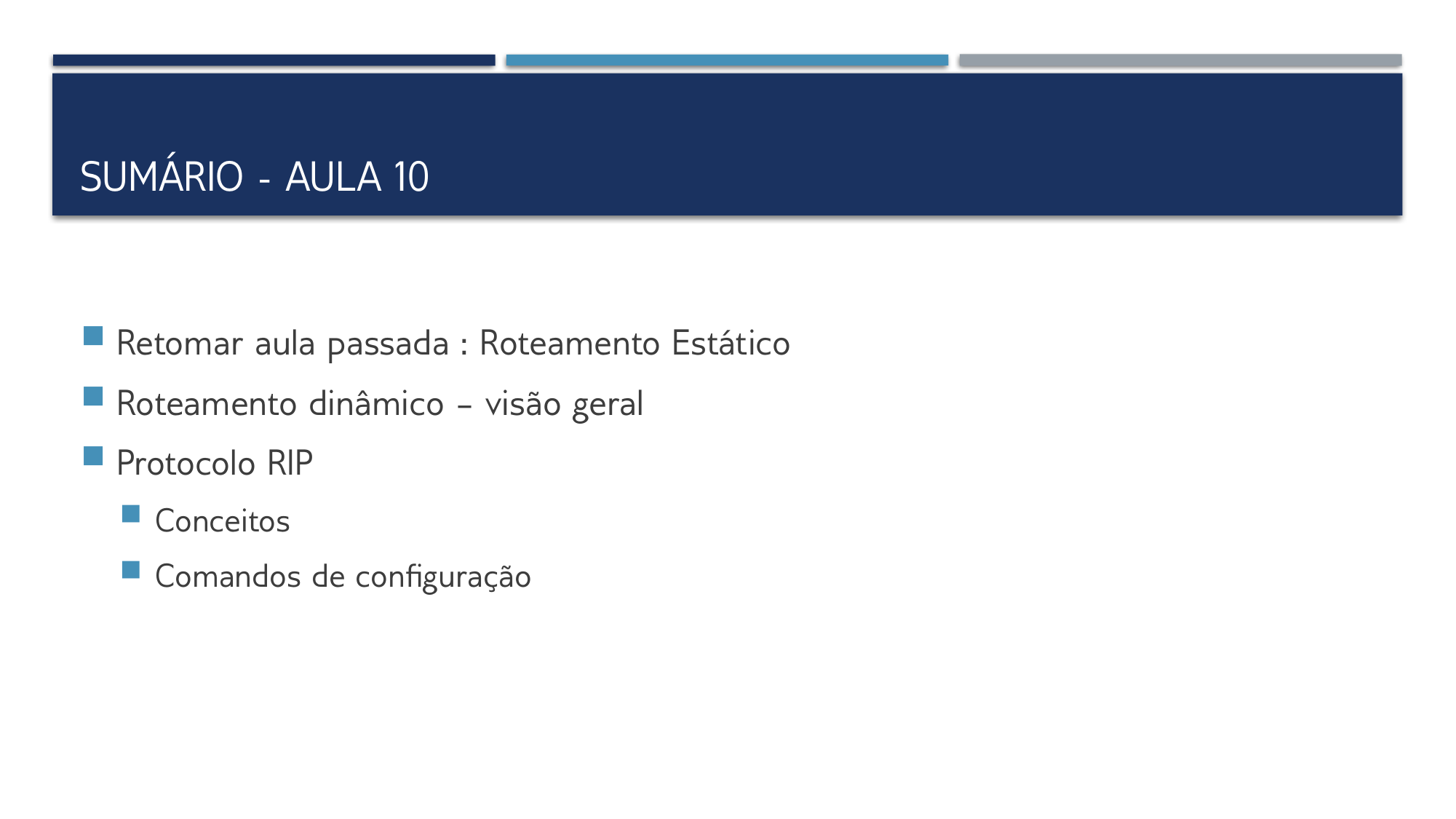

# Sumário - Aula 10
Retomar aula passada : Roteamento Estático
Roteamento dinâmico – visão geral
Protocolo RIP
Conceitos
Comandos de configuração